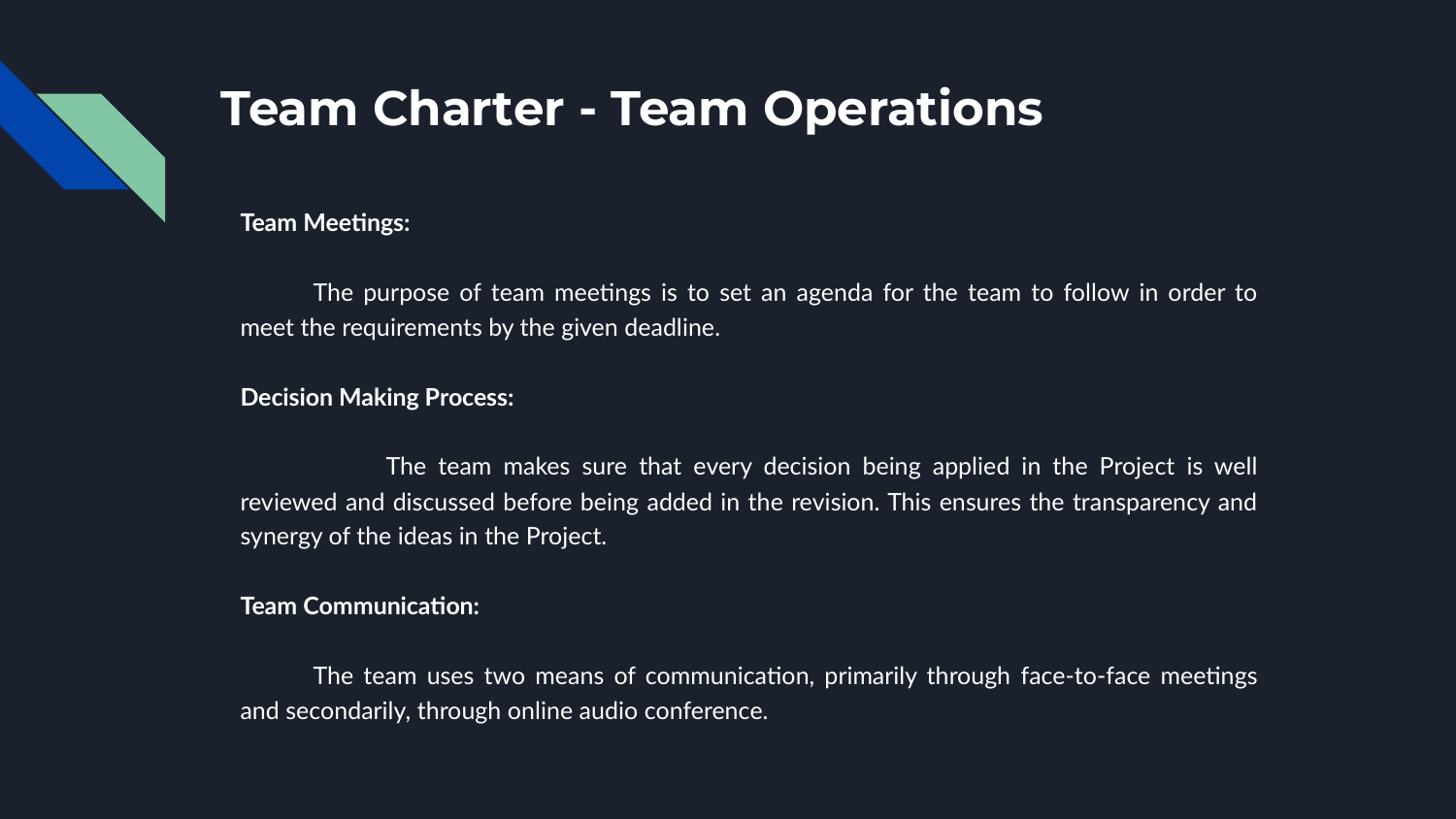

# Team Charter - Team Operations

Team Meetings:

The purpose of team meetings is to set an agenda for the team to follow in order to meet the requirements by the given deadline.

Decision Making Process:

	The team makes sure that every decision being applied in the Project is well reviewed and discussed before being added in the revision. This ensures the transparency and synergy of the ideas in the Project.

Team Communication:

The team uses two means of communication, primarily through face-to-face meetings and secondarily, through online audio conference.